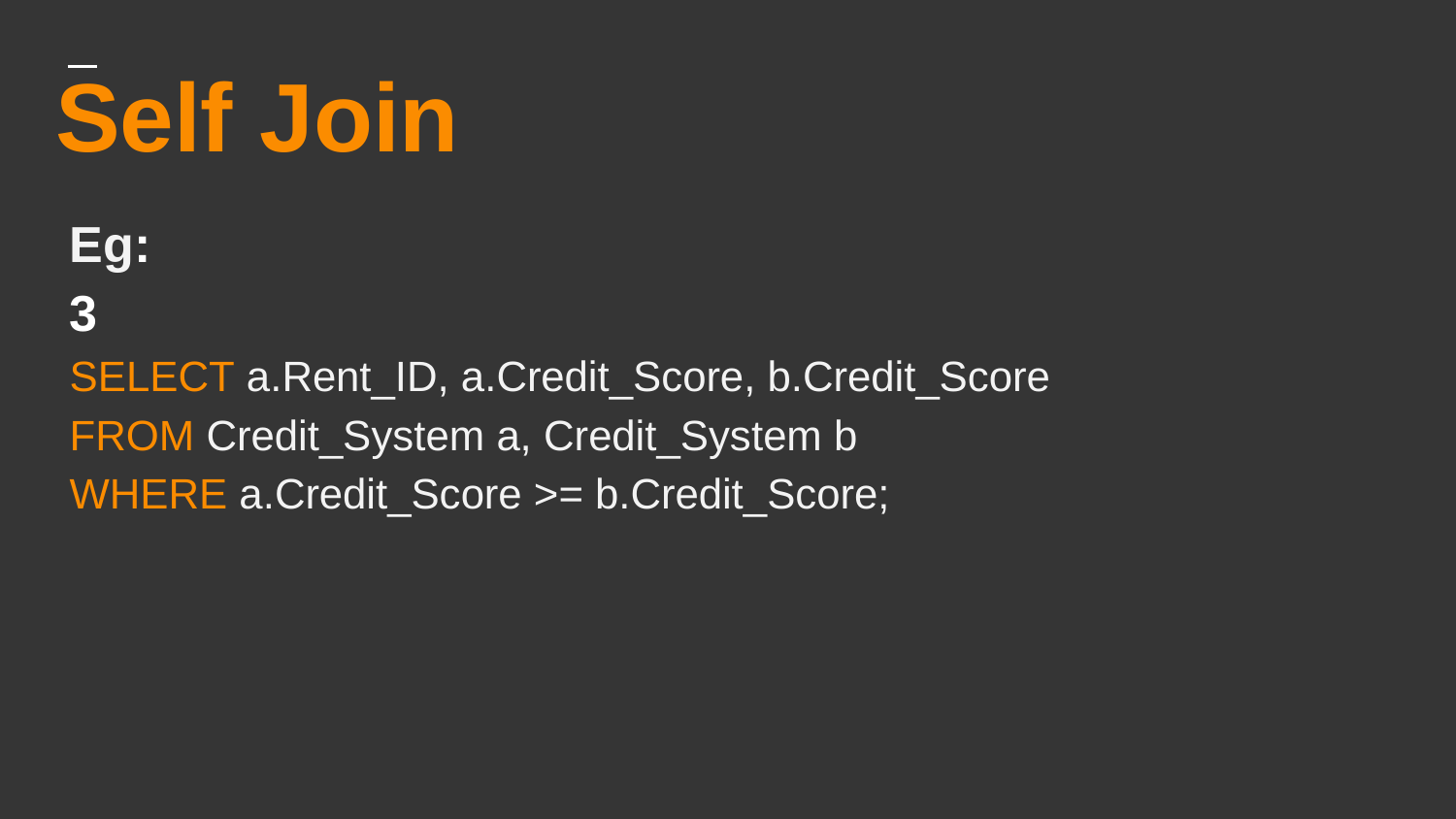

# Self Join

Eg:
3
SELECT a.Rent_ID, a.Credit_Score, b.Credit_Score
FROM Credit_System a, Credit_System b
WHERE a.Credit_Score >= b.Credit_Score;